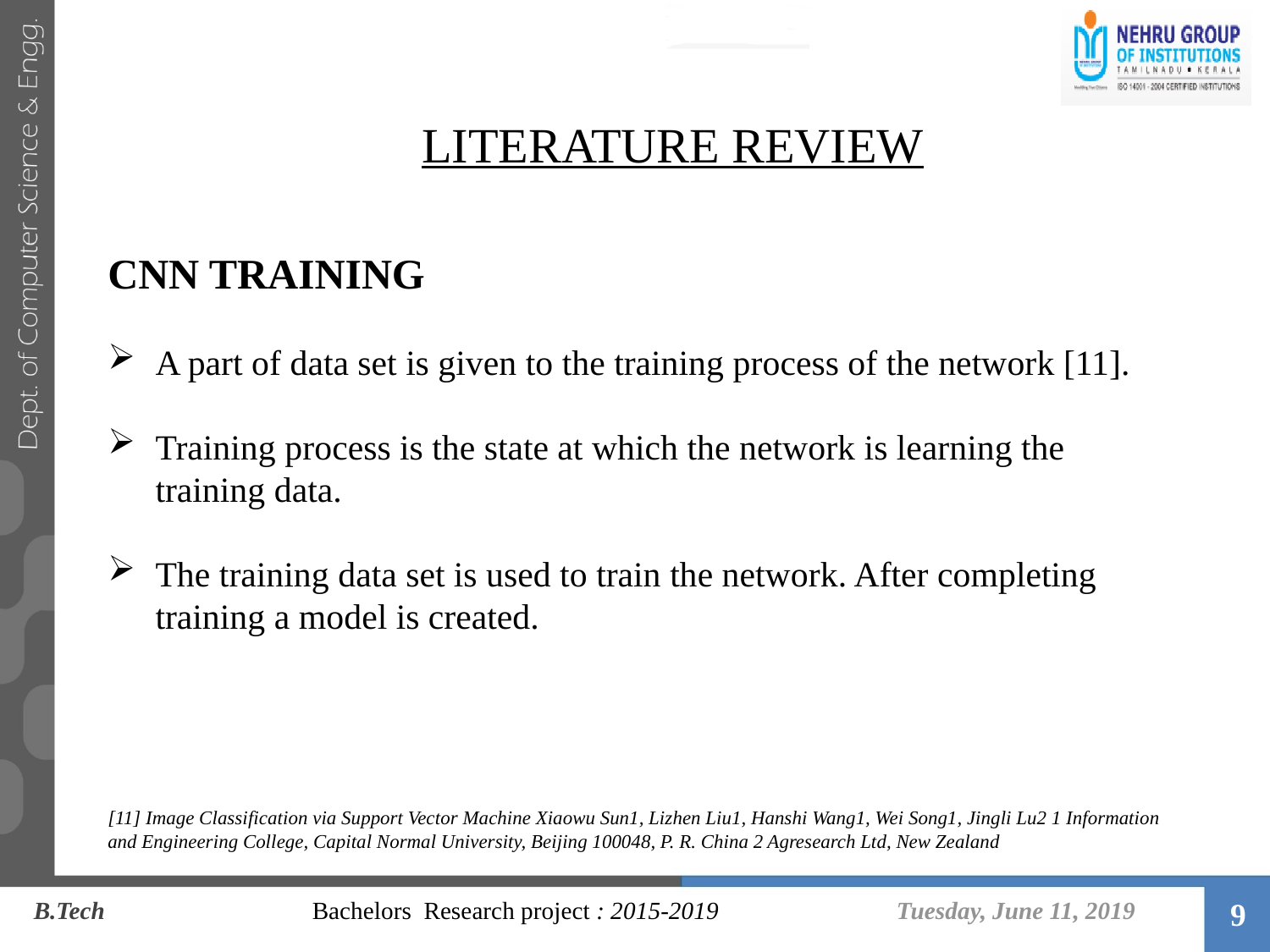

LITERATURE REVIEW
CNN TRAINING

A part of data set is given to the training process of the network [11].

Training process is the state at which the network is learning the training data.

The training data set is used to train the network. After completing training a model is created.

[11] Image Classification via Support Vector Machine Xiaowu Sun1, Lizhen Liu1, Hanshi Wang1, Wei Song1, Jingli Lu2 1 Information and Engineering College, Capital Normal University, Beijing 100048, P. R. China 2 Agresearch Ltd, New Zealand

Tuesday, June 11, 2019
B.Tech 		    Bachelors  Research project : 2015-2019
9